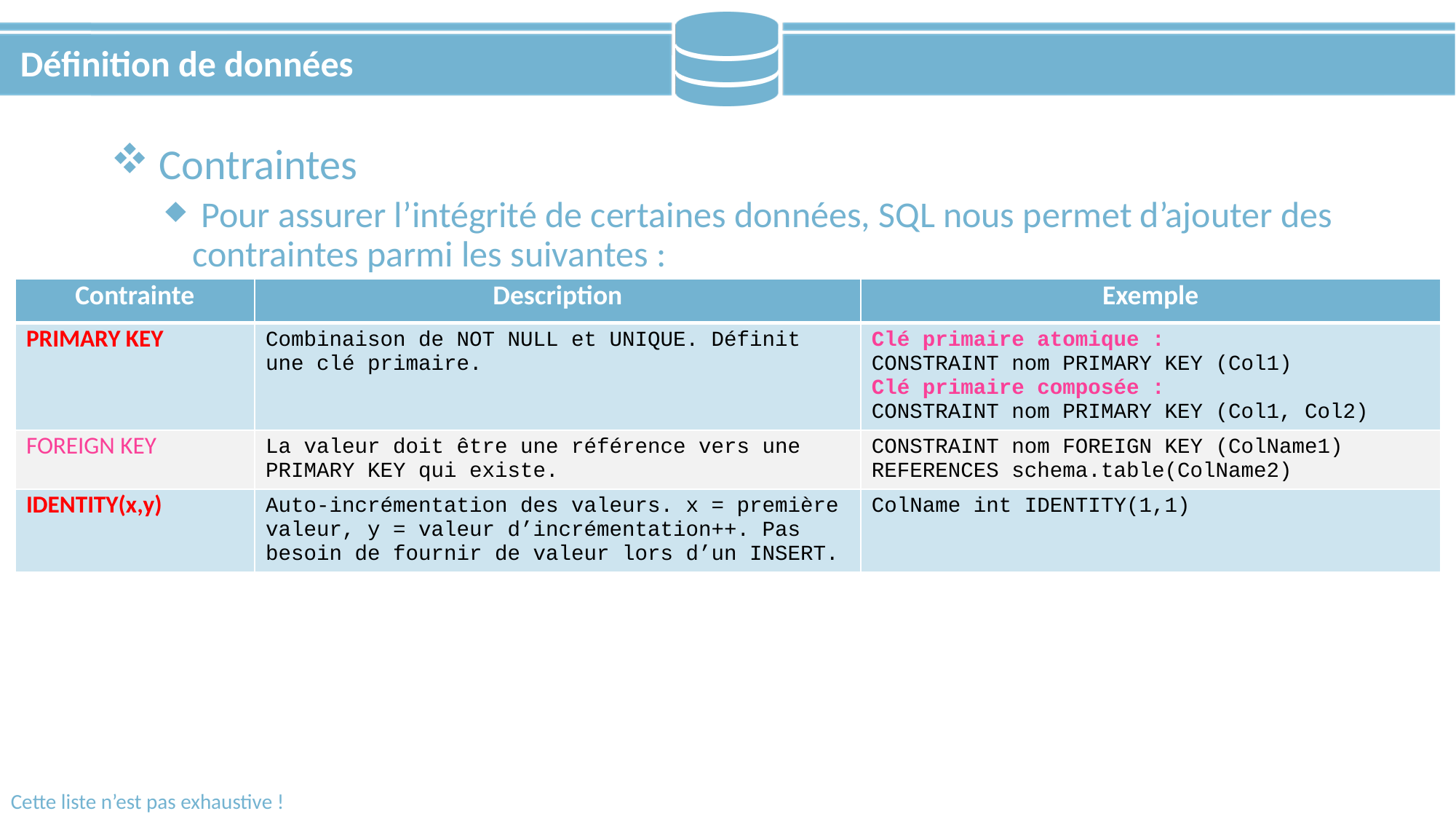

# Définition de données
 Contraintes
 Pour assurer l’intégrité de certaines données, SQL nous permet d’ajouter des contraintes parmi les suivantes :
| Contrainte | Description | Exemple |
| --- | --- | --- |
| PRIMARY KEY | Combinaison de NOT NULL et UNIQUE. Définit une clé primaire. | Clé primaire atomique : CONSTRAINT nom PRIMARY KEY (Col1) Clé primaire composée : CONSTRAINT nom PRIMARY KEY (Col1, Col2) |
| FOREIGN KEY | La valeur doit être une référence vers une PRIMARY KEY qui existe. | CONSTRAINT nom FOREIGN KEY (ColName1) REFERENCES schema.table(ColName2) |
| IDENTITY(x,y) | Auto-incrémentation des valeurs. x = première valeur, y = valeur d’incrémentation++. Pas besoin de fournir de valeur lors d’un INSERT. | ColName int IDENTITY(1,1) |
Cette liste n’est pas exhaustive !